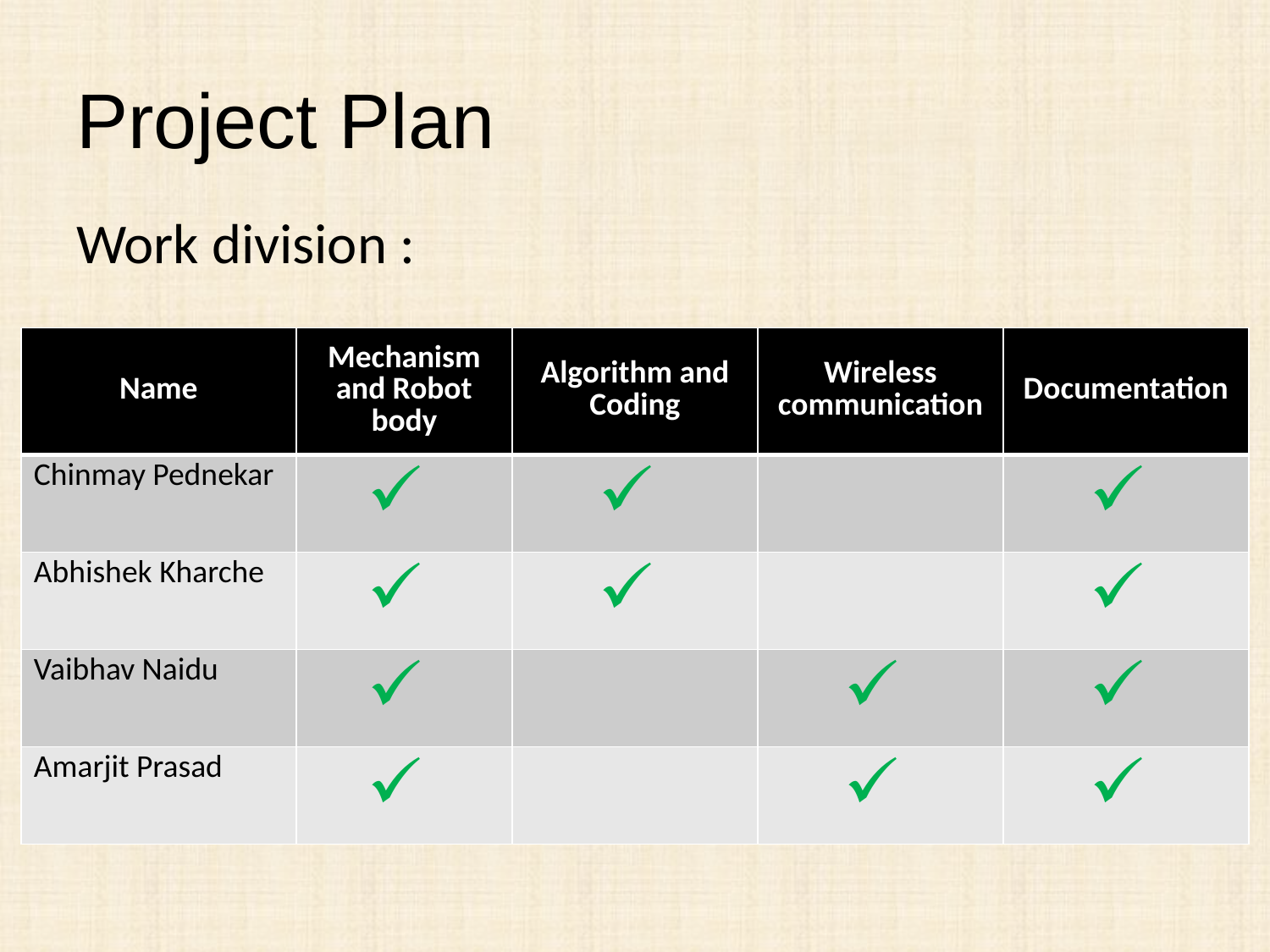

# Project Plan
Work division :

| Name | Mechanism and Robot body | Algorithm and Coding | Wireless communication | Documentation |
| --- | --- | --- | --- | --- |
| Chinmay Pednekar |  |  |  |  |
| Abhishek Kharche |  |  |  |  |
| Vaibhav Naidu |  |  |  |  |
| Amarjit Prasad |  |  |  |  |